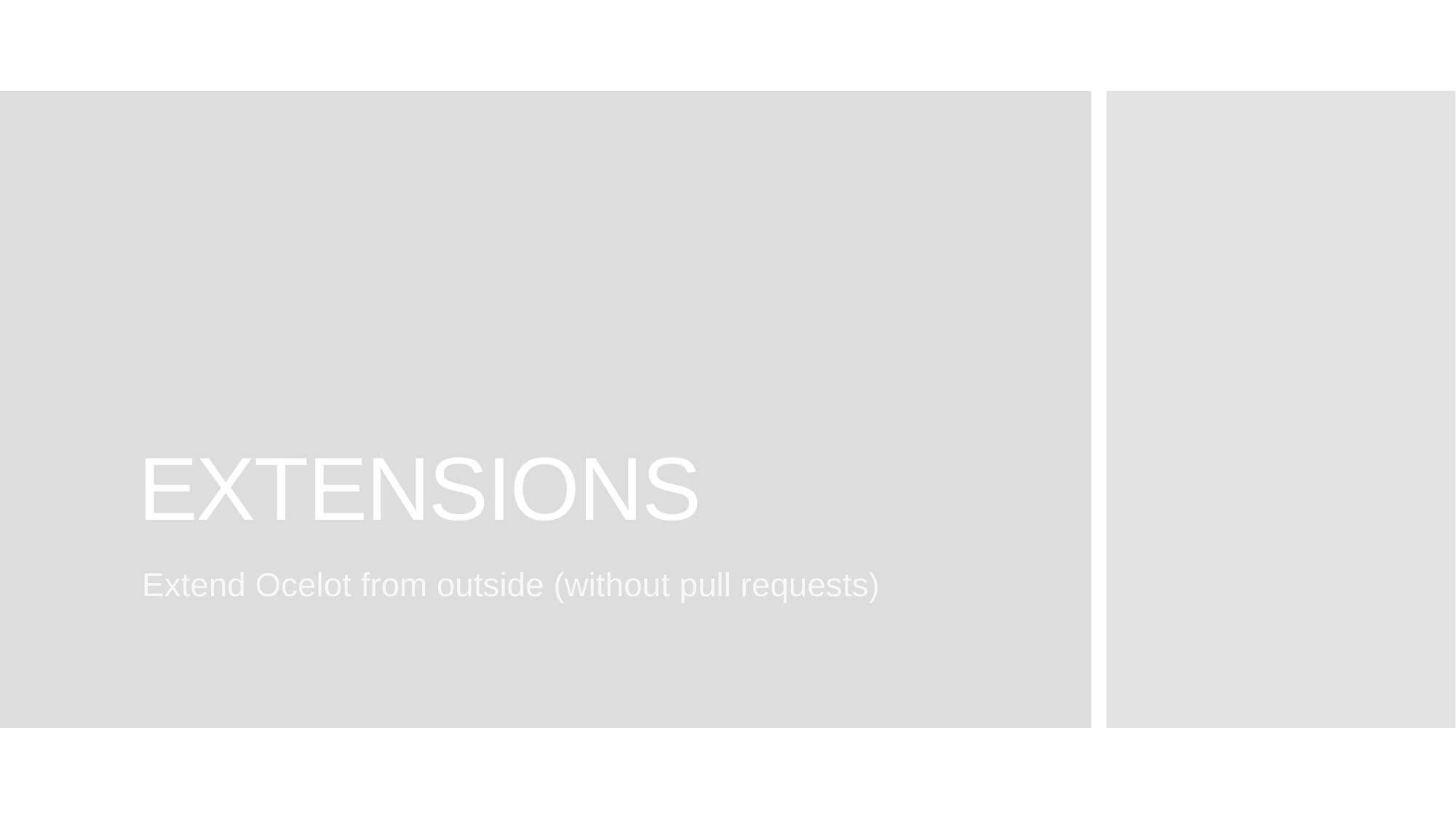

# Extensions
Extend Ocelot from outside (without pull requests)